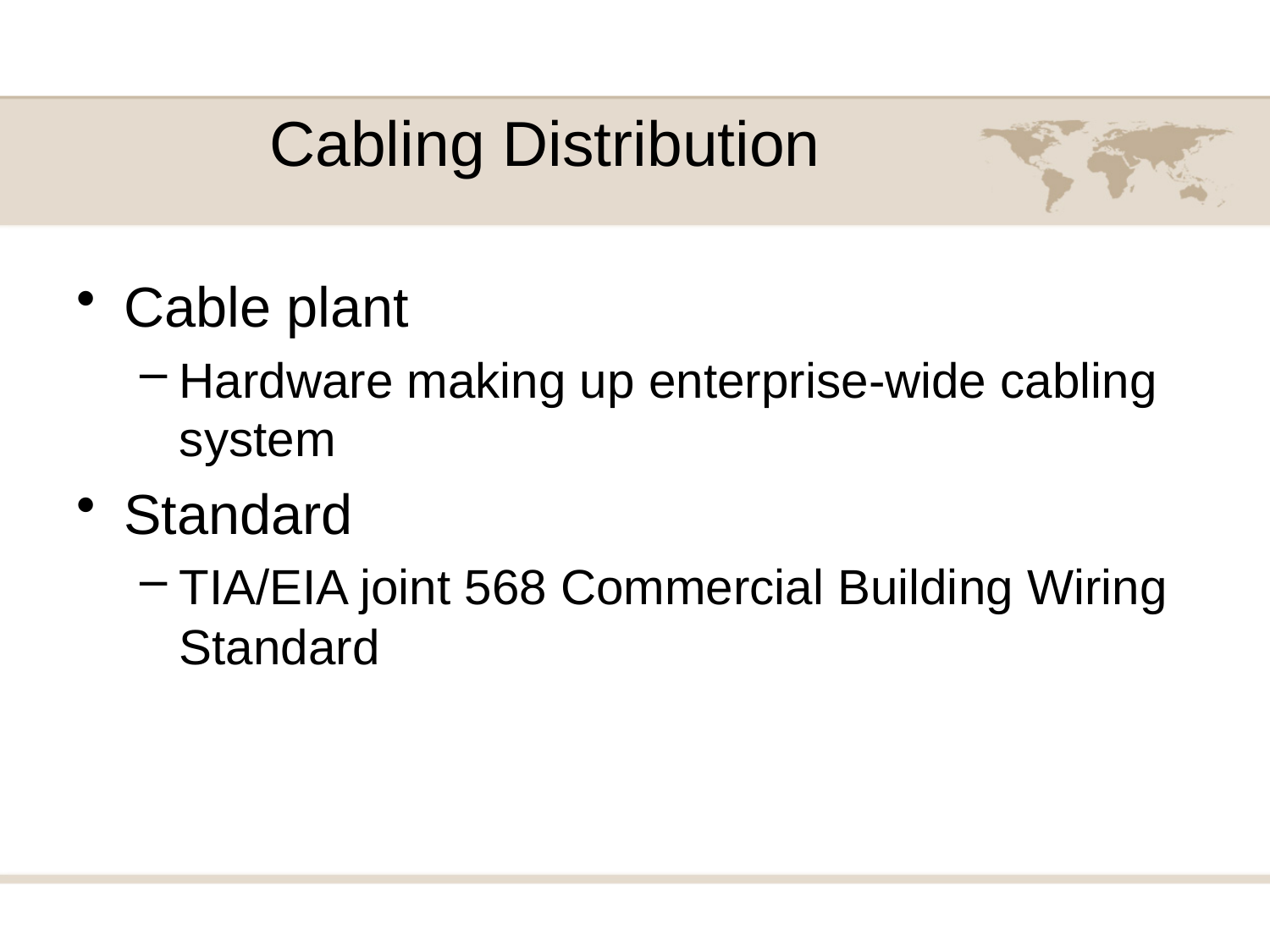

Cabling Distribution
Cable plant
Hardware making up enterprise-wide cabling system
Standard
TIA/EIA joint 568 Commercial Building Wiring Standard